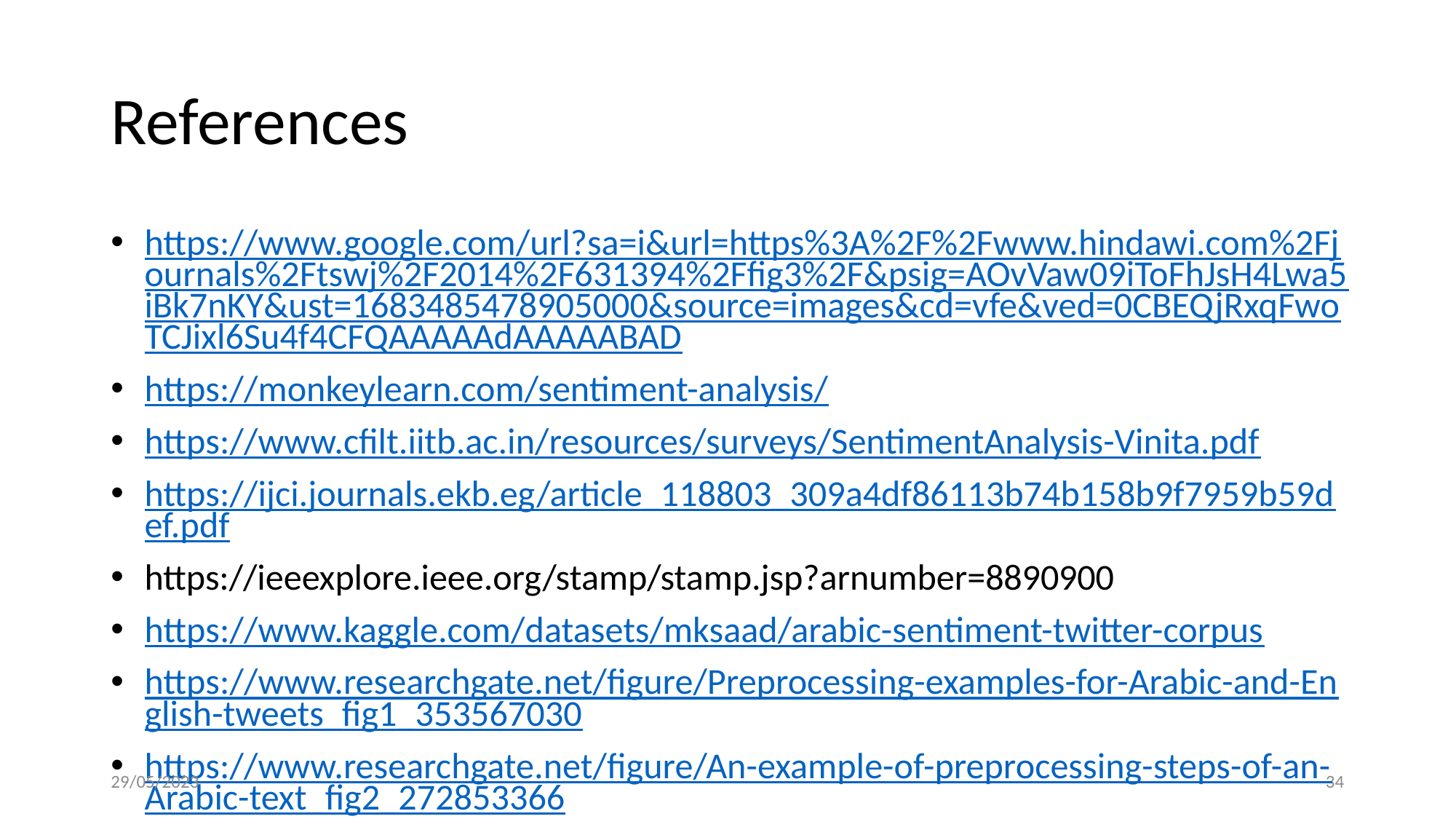

# References
https://www.google.com/url?sa=i&url=https%3A%2F%2Fwww.hindawi.com%2Fjournals%2Ftswj%2F2014%2F631394%2Ffig3%2F&psig=AOvVaw09iToFhJsH4Lwa5iBk7nKY&ust=1683485478905000&source=images&cd=vfe&ved=0CBEQjRxqFwoTCJixl6Su4f4CFQAAAAAdAAAAABAD
https://monkeylearn.com/sentiment-analysis/
https://www.cfilt.iitb.ac.in/resources/surveys/SentimentAnalysis-Vinita.pdf
https://ijci.journals.ekb.eg/article_118803_309a4df86113b74b158b9f7959b59def.pdf
https://ieeexplore.ieee.org/stamp/stamp.jsp?arnumber=8890900
https://www.kaggle.com/datasets/mksaad/arabic-sentiment-twitter-corpus
https://www.researchgate.net/figure/Preprocessing-examples-for-Arabic-and-English-tweets_fig1_353567030
https://www.researchgate.net/figure/An-example-of-preprocessing-steps-of-an-Arabic-text_fig2_272853366
https://www.semanticscholar.org/paper/Integrating-effective-rules-to-improve-arabic-text-Cherif-Madani/de1900b776827e036baea69769b09668fdf9d166

29/05/2023
34